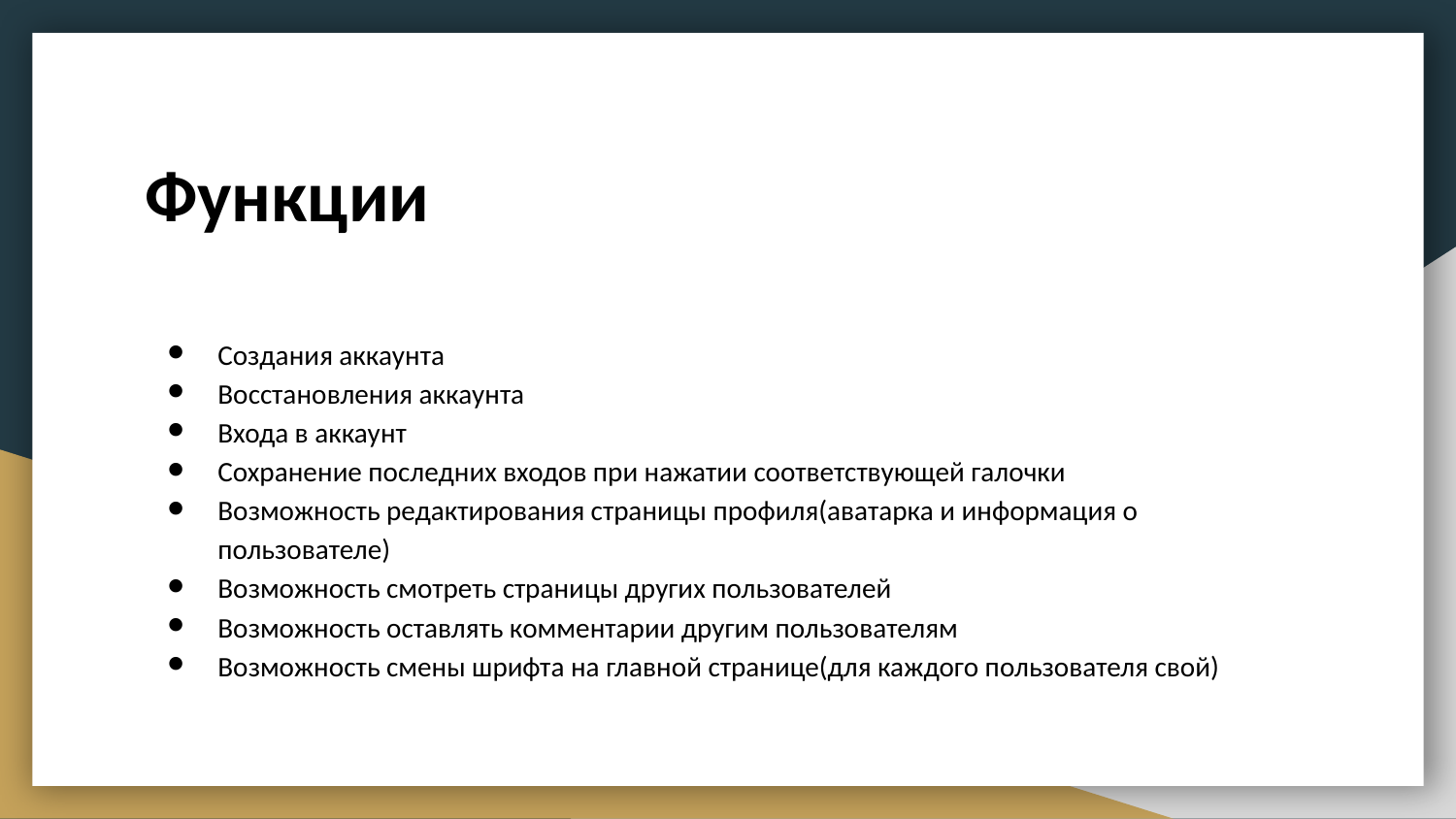

# Функции
Создания аккаунта
Восстановления аккаунта
Входа в аккаунт
Сохранение последних входов при нажатии соответствующей галочки
Возможность редактирования страницы профиля(аватарка и информация о пользователе)
Возможность смотреть страницы других пользователей
Возможность оставлять комментарии другим пользователям
Возможность смены шрифта на главной странице(для каждого пользователя свой)